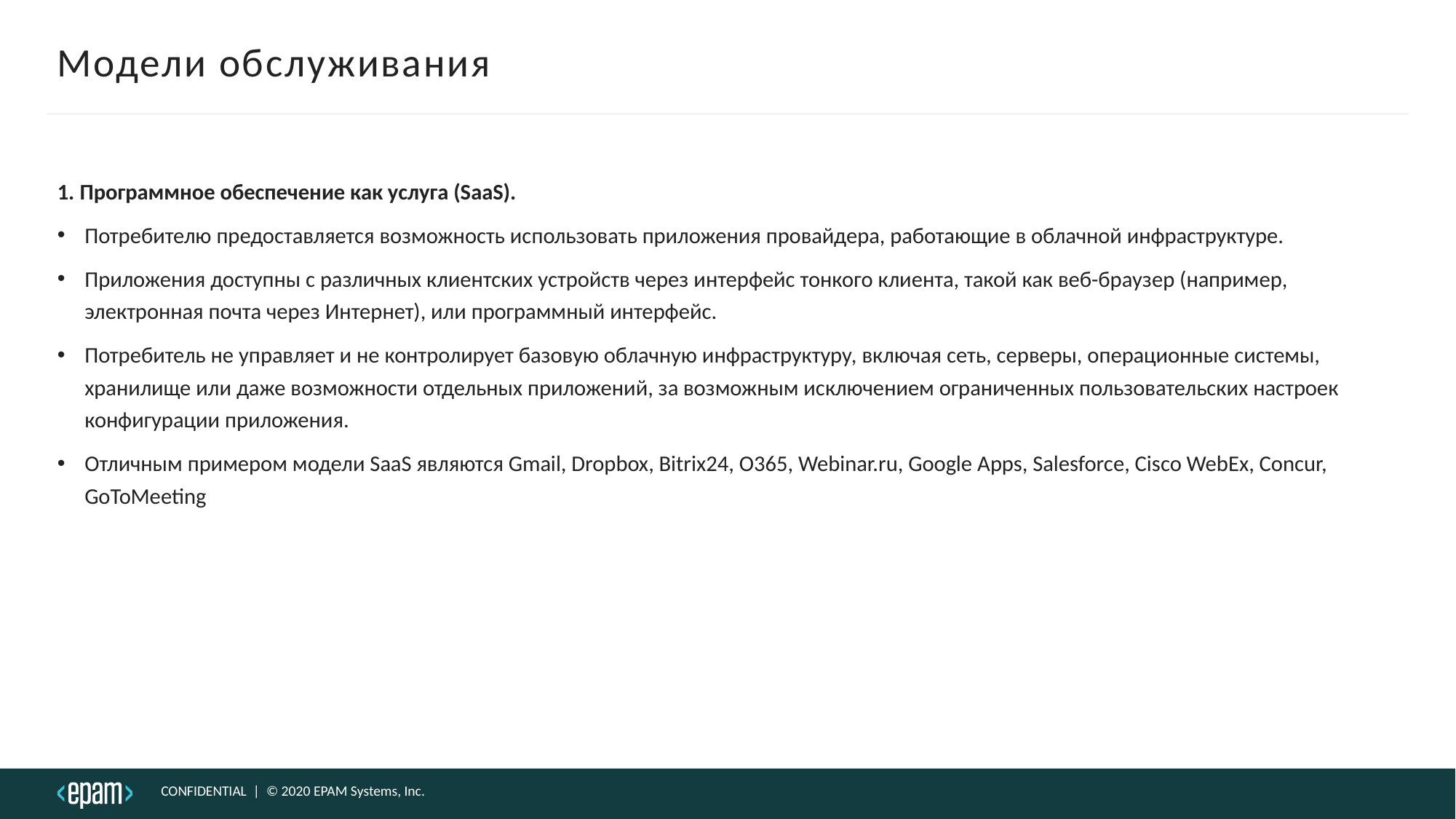

1. Программное обеспечение как услуга (SaaS).
Потребителю предоставляется возможность использовать приложения провайдера, работающие в облачной инфраструктуре.
Приложения доступны с различных клиентских устройств через интерфейс тонкого клиента, такой как веб-браузер (например, электронная почта через Интернет), или программный интерфейс.
Потребитель не управляет и не контролирует базовую облачную инфраструктуру, включая сеть, серверы, операционные системы, хранилище или даже возможности отдельных приложений, за возможным исключением ограниченных пользовательских настроек конфигурации приложения.
Отличным примером модели SaaS являются Gmail, Dropbox, Bitrix24, O365, Webinar.ru, Google Apps, Salesforce, Cisco WebEx, Concur, GoToMeeting
# Модели обслуживания